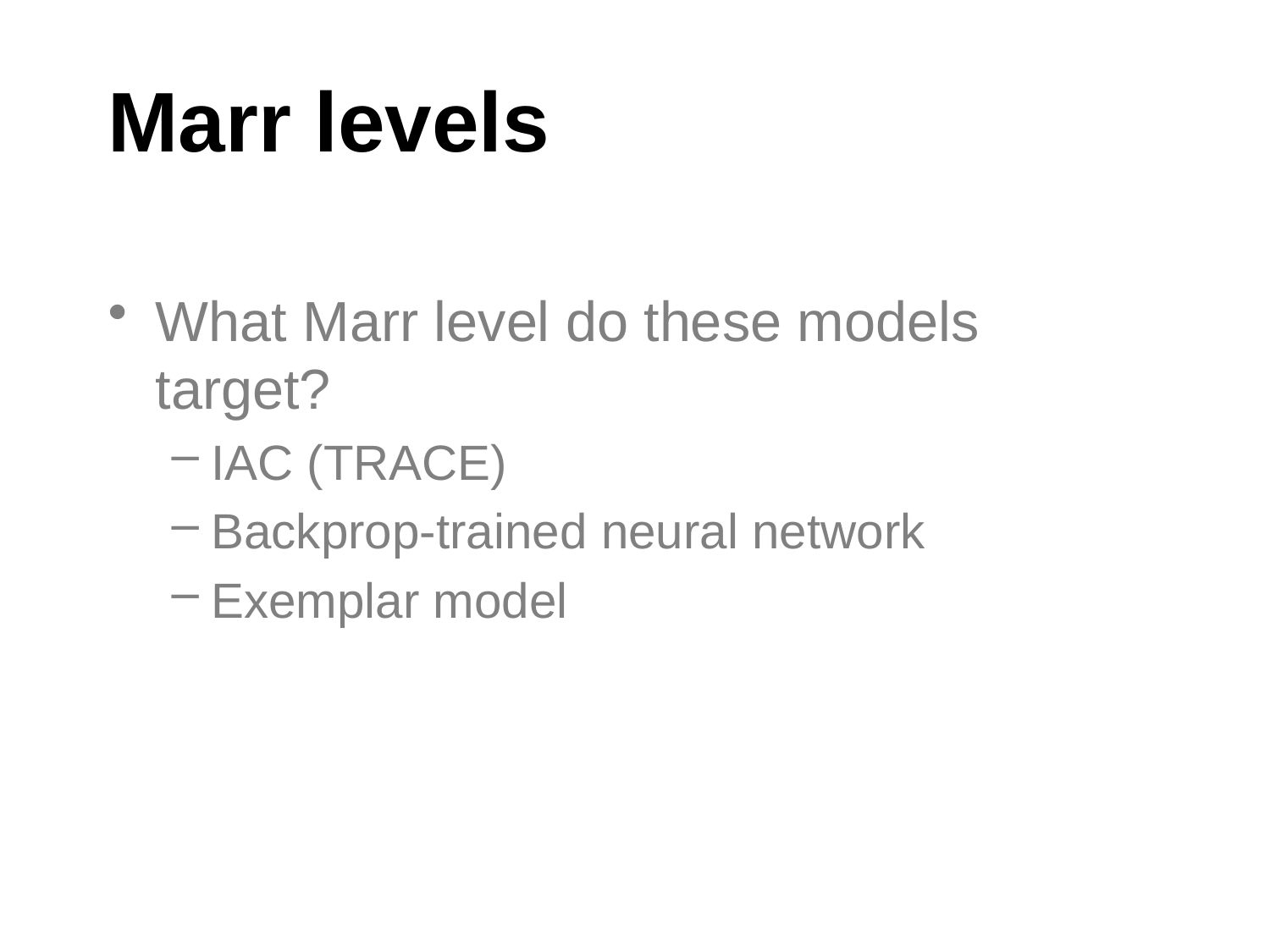

# Marr levels
What Marr level do these models target?
IAC (TRACE)
Backprop-trained neural network
Exemplar model
19